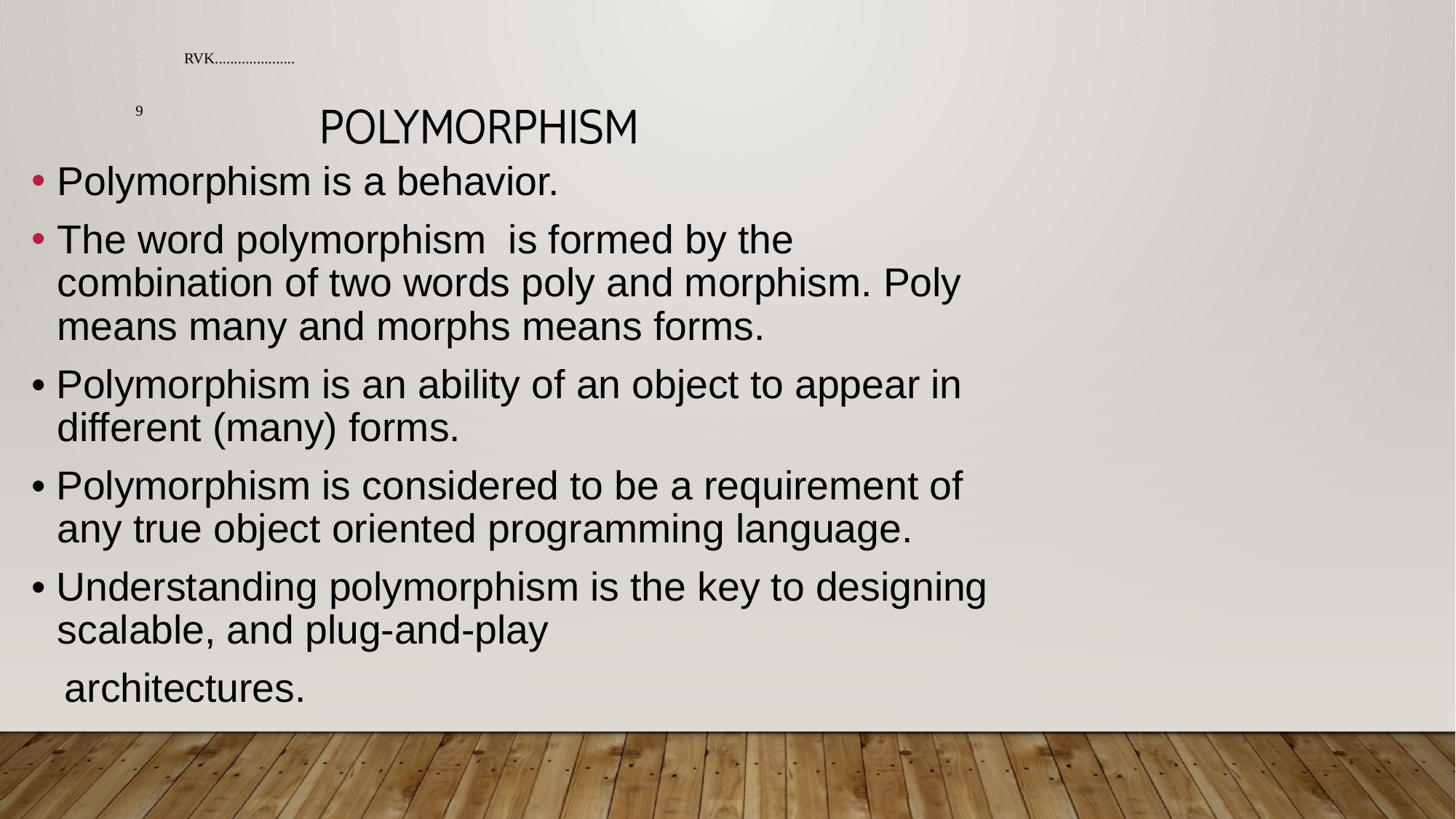

RVK.....................

9
Polymorphism
Polymorphism is a behavior.
The word polymorphism  is formed by the combination of two words poly and morphism. Poly means many and morphs means forms.
• Polymorphism is an ability of an object to appear in different (many) forms.
• Polymorphism is considered to be a requirement of any true object oriented programming language.
• Understanding polymorphism is the key to designing scalable, and plug-and-play
   architectures.